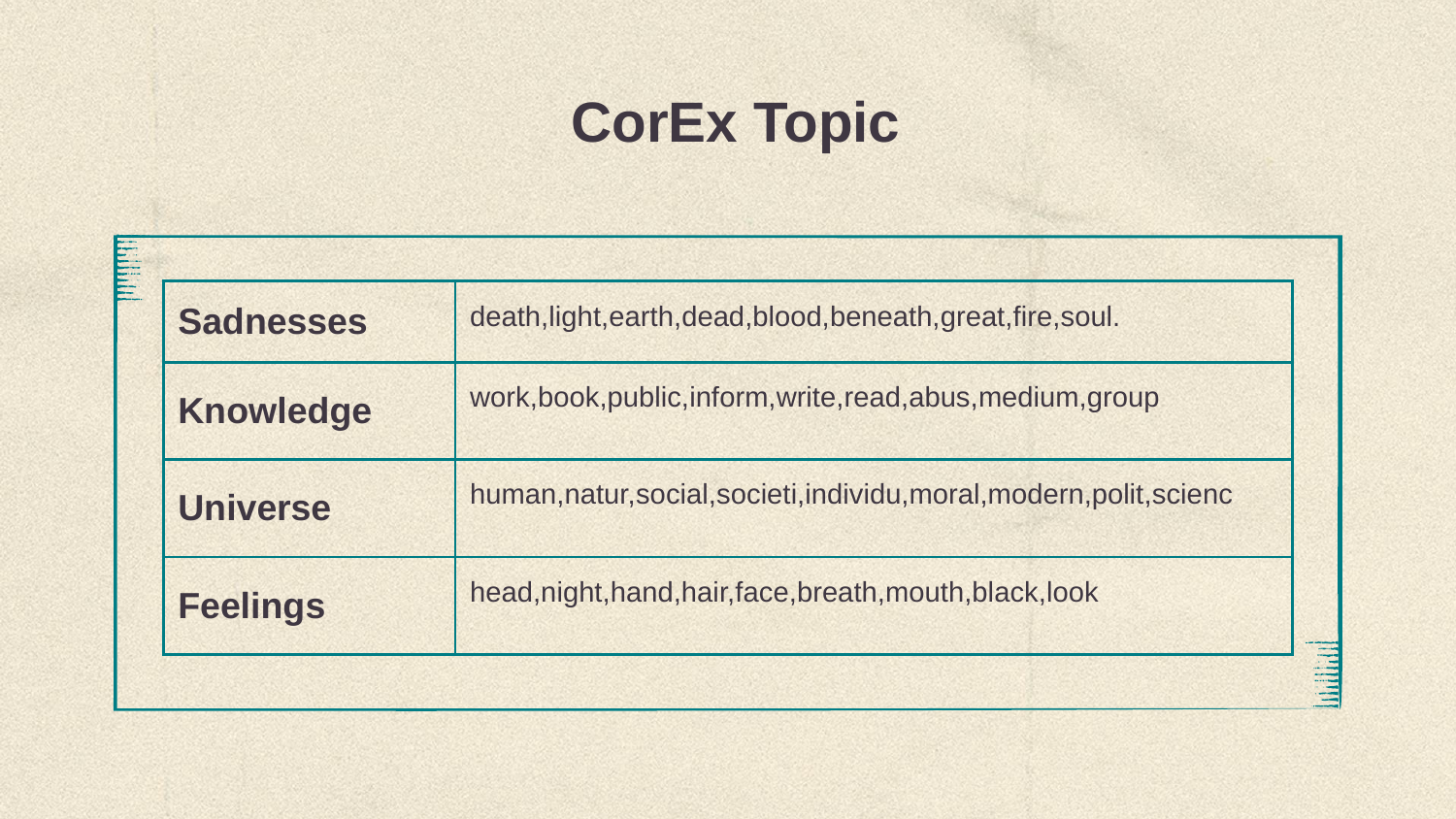

# CorEx Topic

| Sadnesses | death,light,earth,dead,blood,beneath,great,fire,soul. |
| --- | --- |
| Knowledge | work,book,public,inform,write,read,abus,medium,group |
| Universe | human,natur,social,societi,individu,moral,modern,polit,scienc |
| Feelings | head,night,hand,hair,face,breath,mouth,black,look |